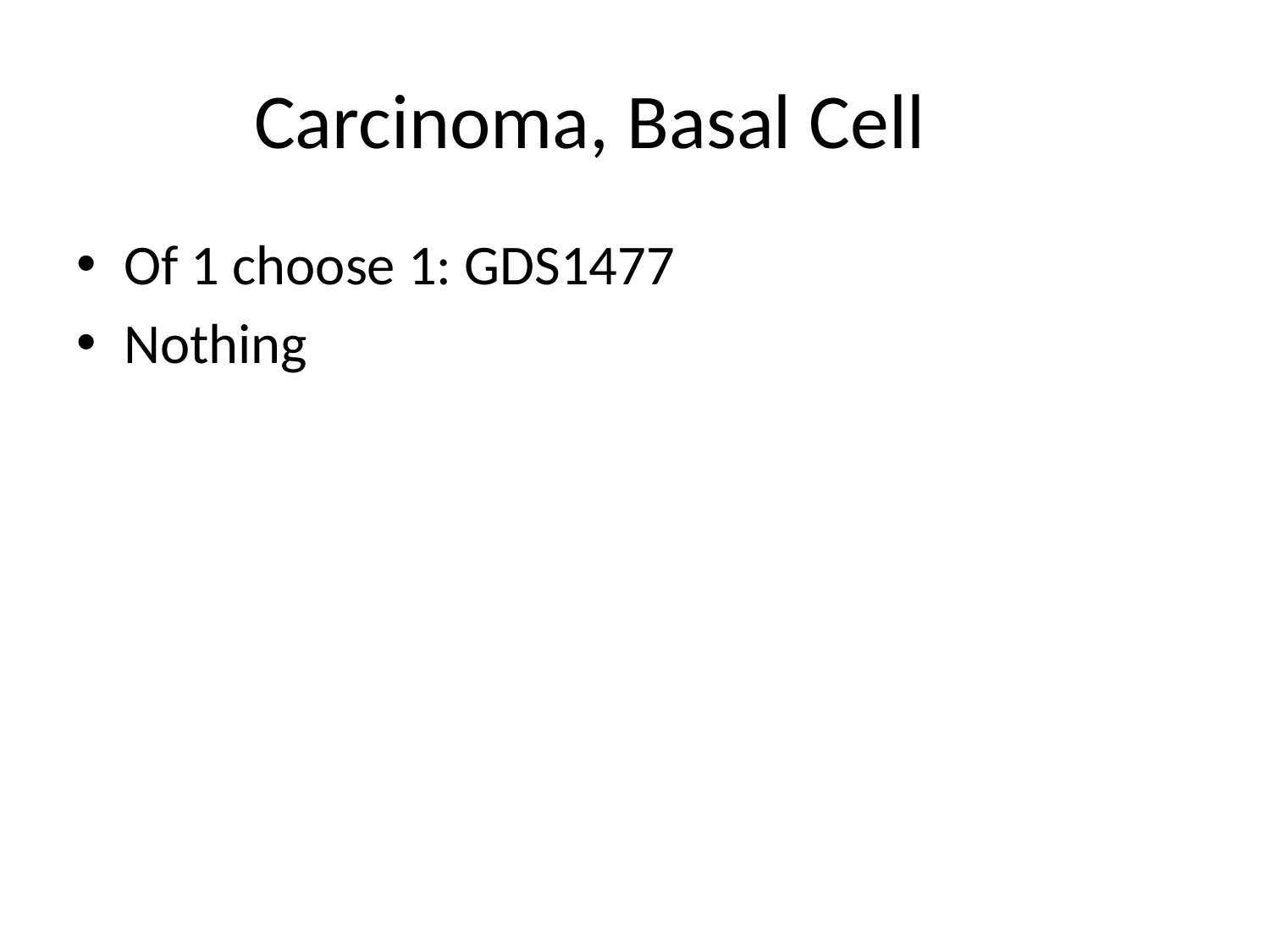

# Carcinoma, Basal Cell
Of 1 choose 1: GDS1477
Nothing